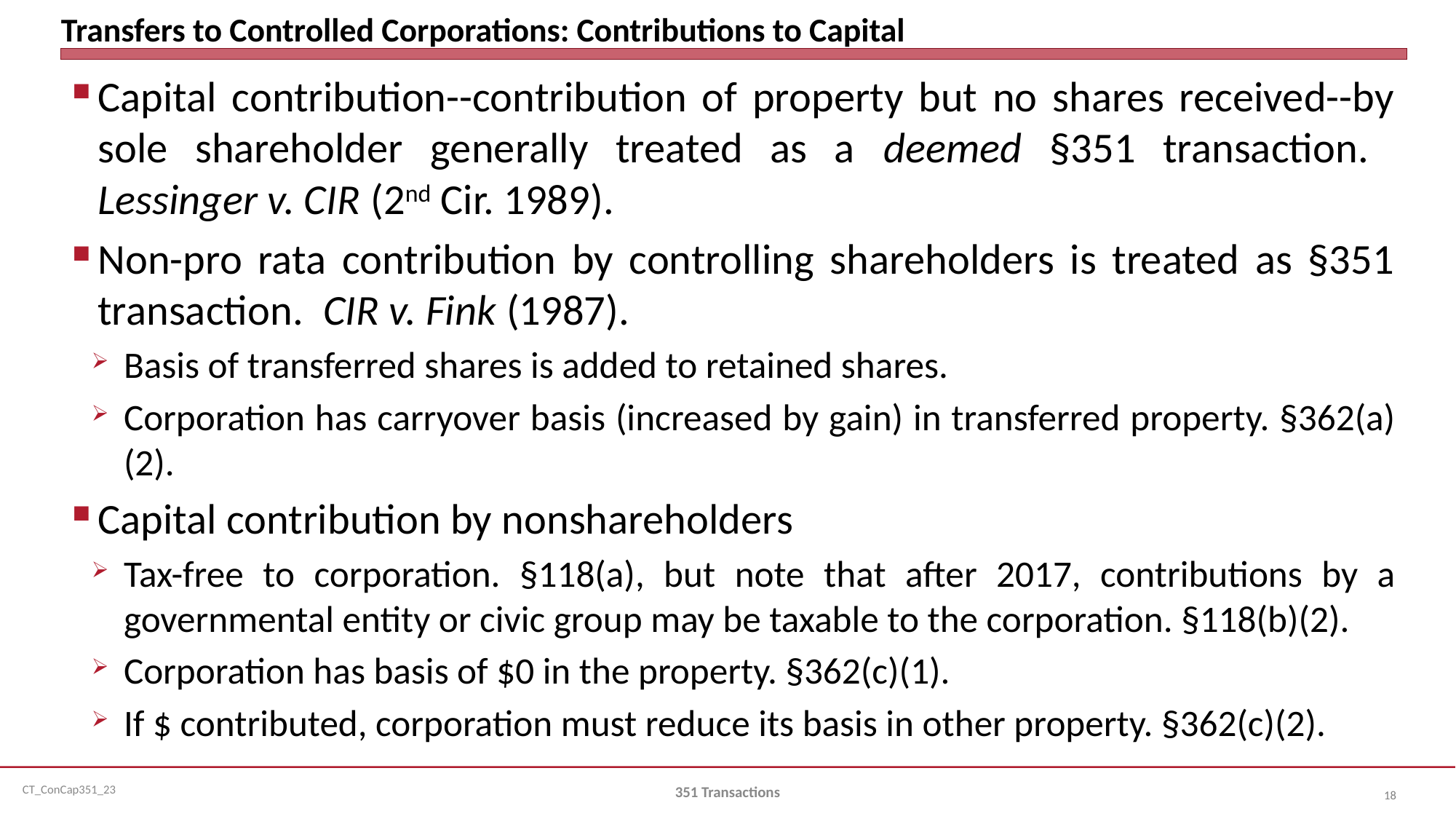

# Transfers to Controlled Corporations: Contributions to Capital
Capital contribution--contribution of property but no shares received--by sole shareholder generally treated as a deemed §351 transaction.  Lessinger v. CIR (2nd Cir. 1989).
Non-pro rata contribution by controlling shareholders is treated as §351 transaction.  CIR v. Fink (1987).
Basis of transferred shares is added to retained shares.
Corporation has carryover basis (increased by gain) in transferred property. §362(a)(2).
Capital contribution by nonshareholders
Tax-free to corporation. §118(a), but note that after 2017, contributions by a governmental entity or civic group may be taxable to the corporation. §118(b)(2).
Corporation has basis of $0 in the property. §362(c)(1).
If $ contributed, corporation must reduce its basis in other property. §362(c)(2).
351 Transactions
18